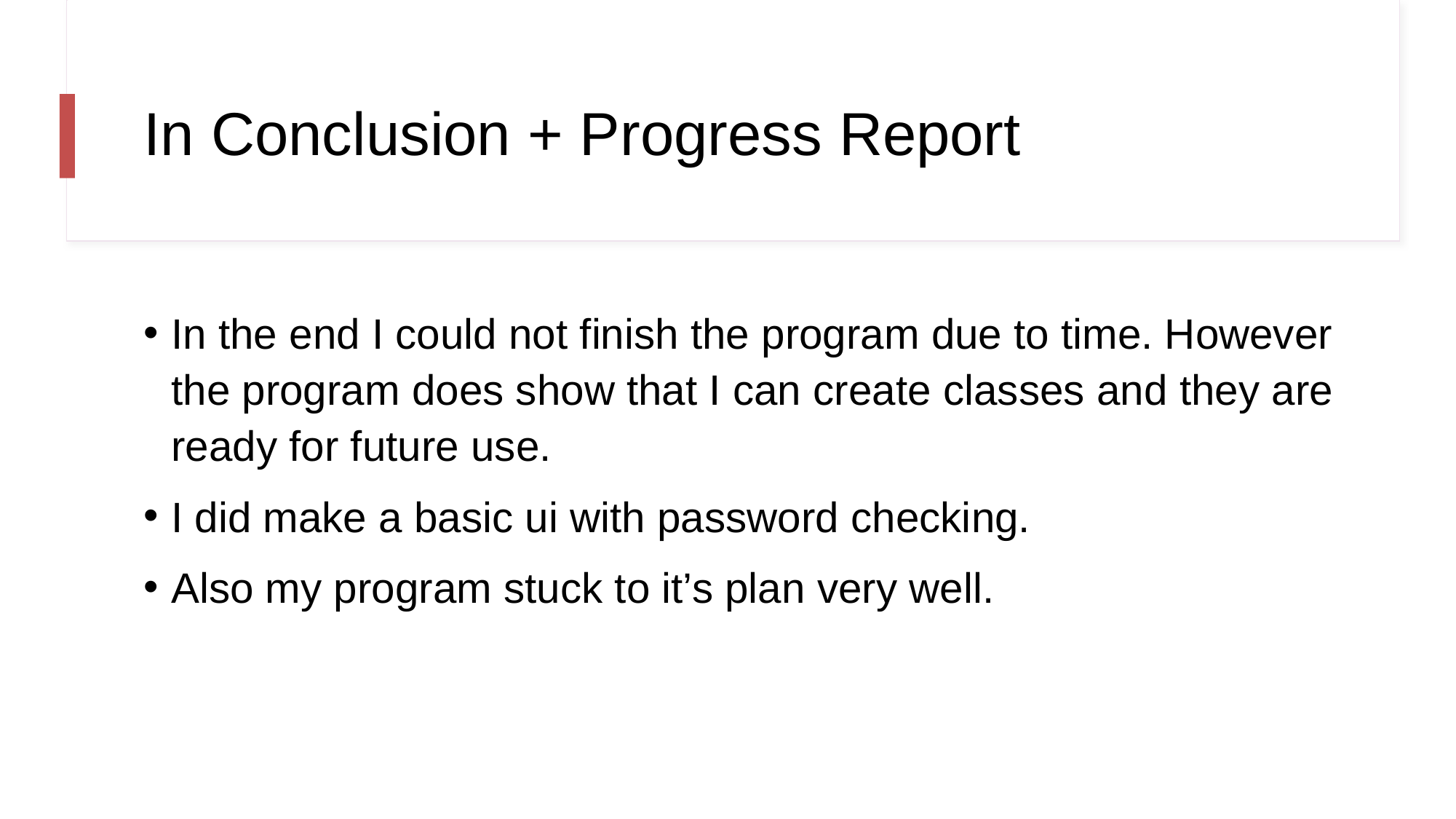

# In Conclusion + Progress Report
In the end I could not finish the program due to time. However the program does show that I can create classes and they are ready for future use.
I did make a basic ui with password checking.
Also my program stuck to it’s plan very well.